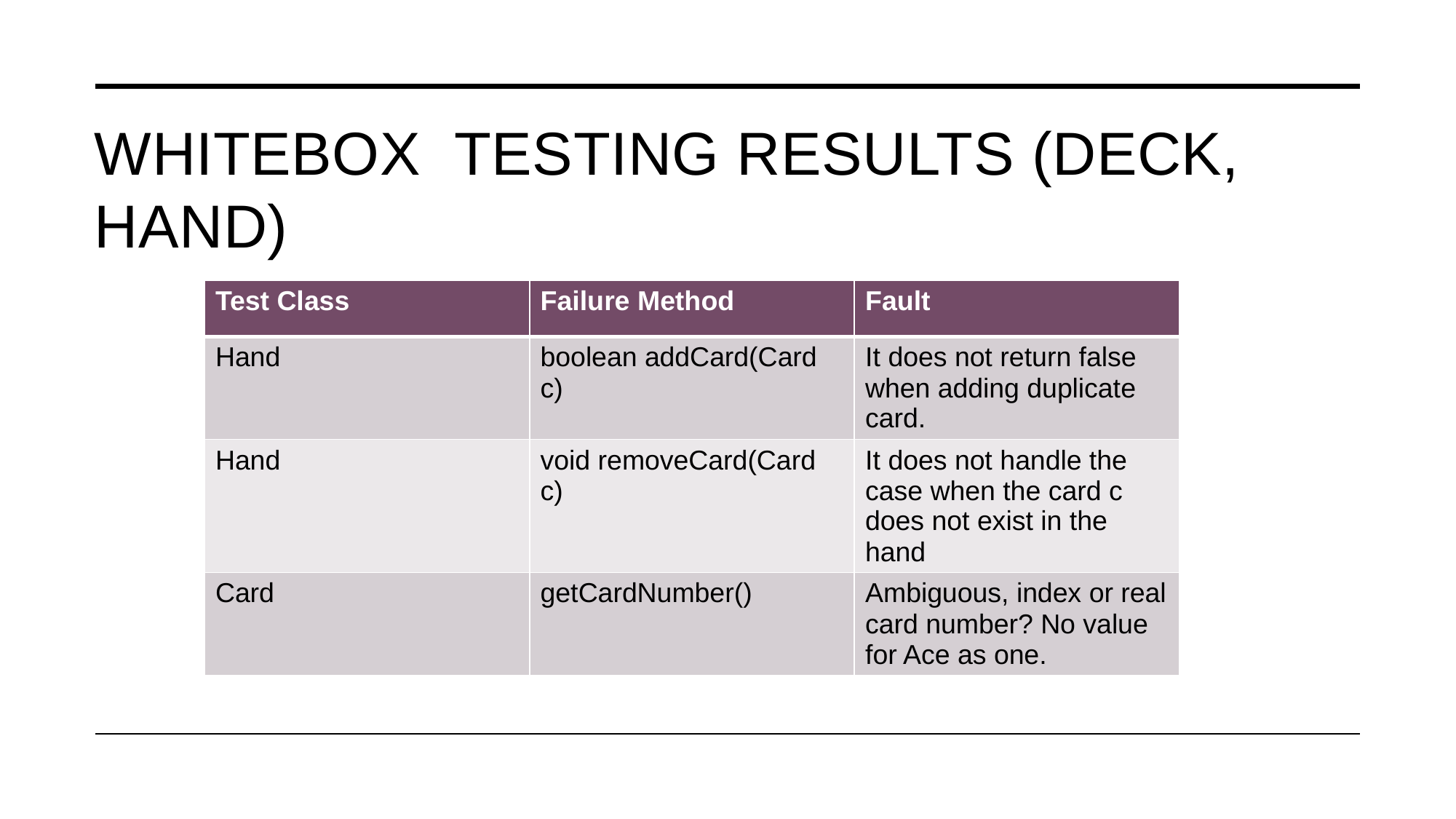

# Whitebox  testing results (Deck, hand)
| Test Class | Failure Method | Fault |
| --- | --- | --- |
| Hand | boolean addCard(Card c) | It does not return false when adding duplicate card. |
| Hand | void removeCard(Card c) | It does not handle the case when the card c does not exist in the hand |
| Card | getCardNumber() | Ambiguous, index or real card number? No value for Ace as one. |